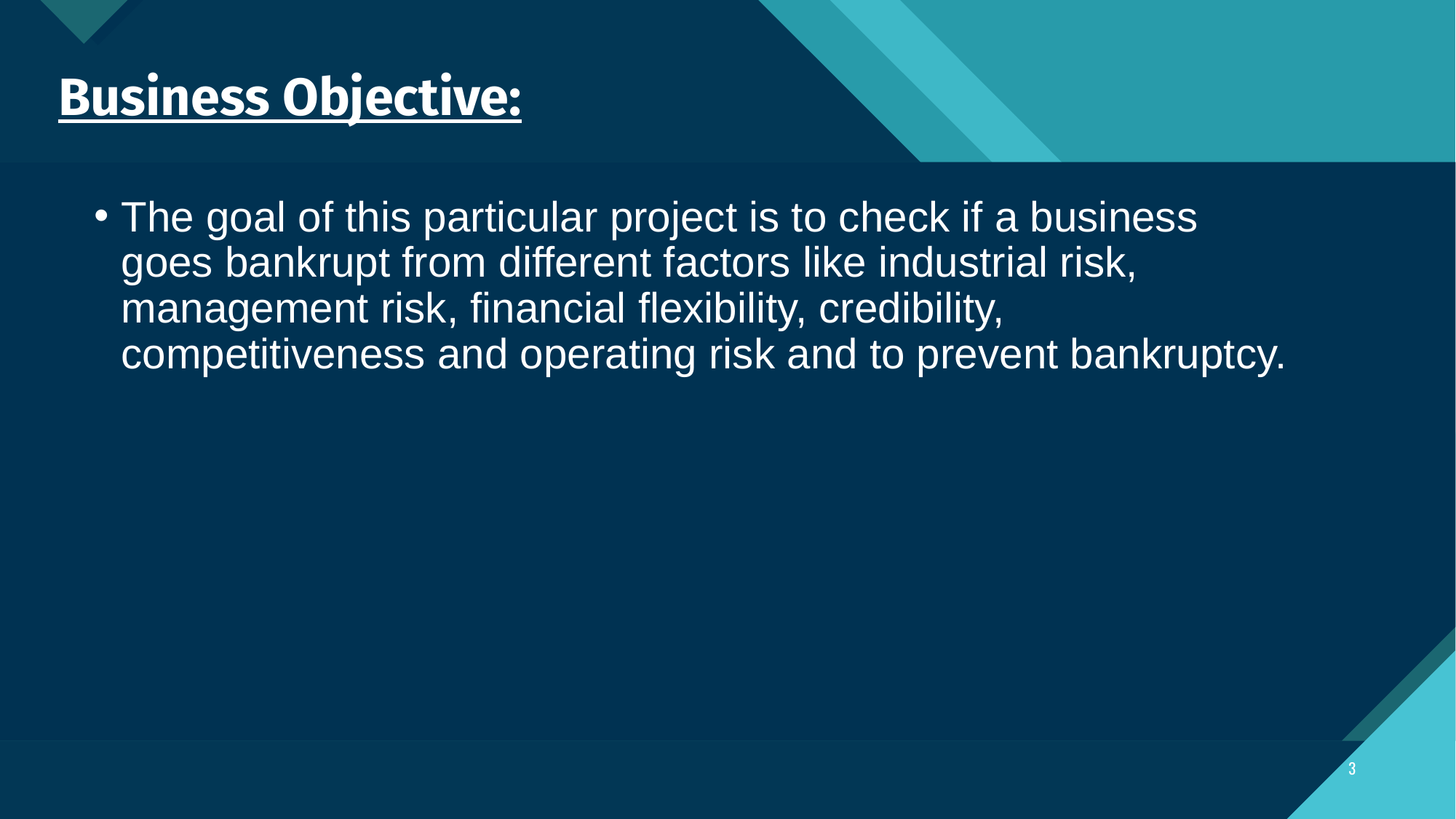

# Business Objective:
The goal of this particular project is to check if a business goes bankrupt from different factors like industrial risk, management risk, financial flexibility, credibility, competitiveness and operating risk and to prevent bankruptcy.
3